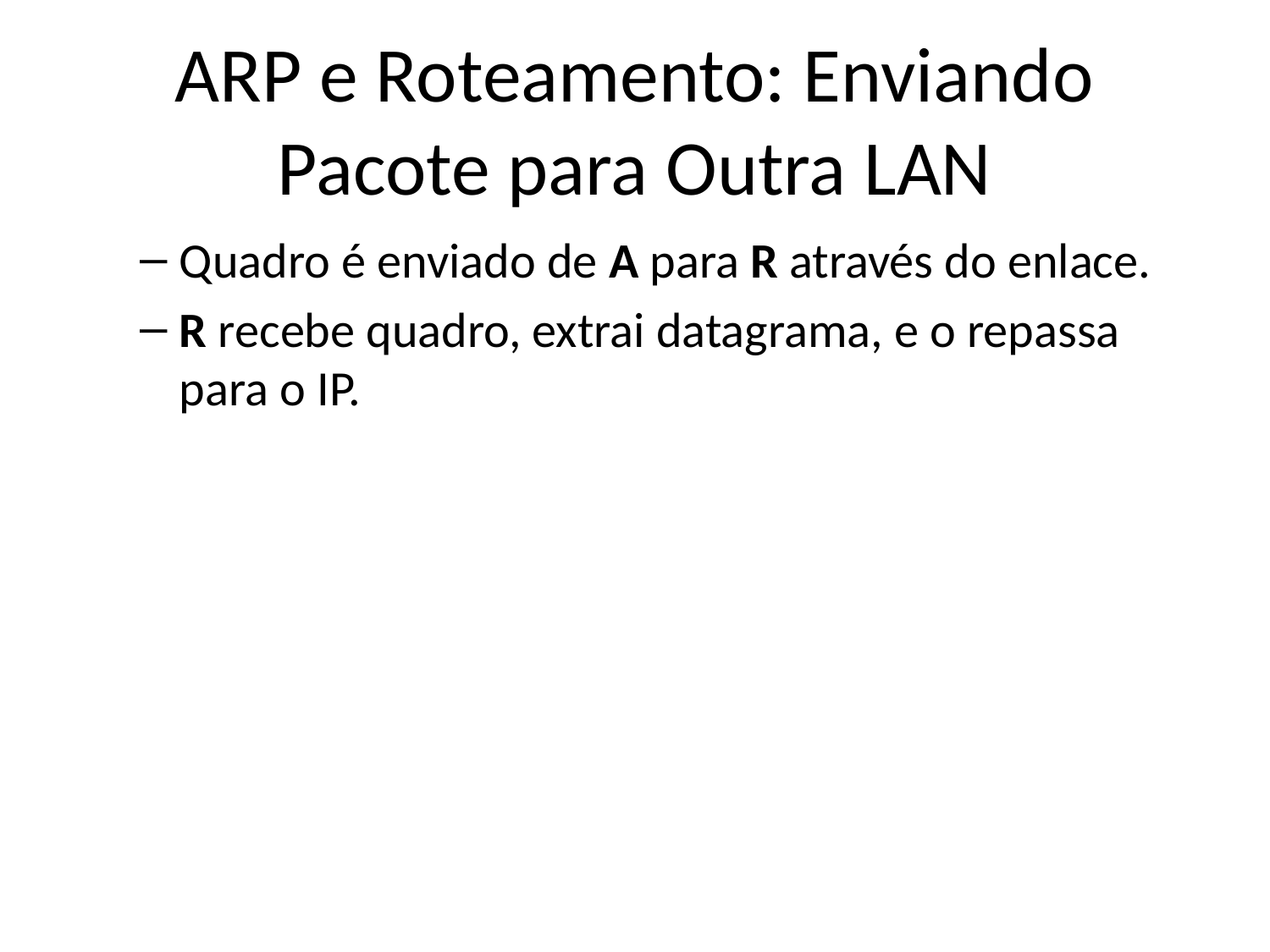

# ARP e Roteamento: Enviando Pacote para Outra LAN
Quadro é enviado de A para R através do enlace.
R recebe quadro, extrai datagrama, e o repassa para o IP.